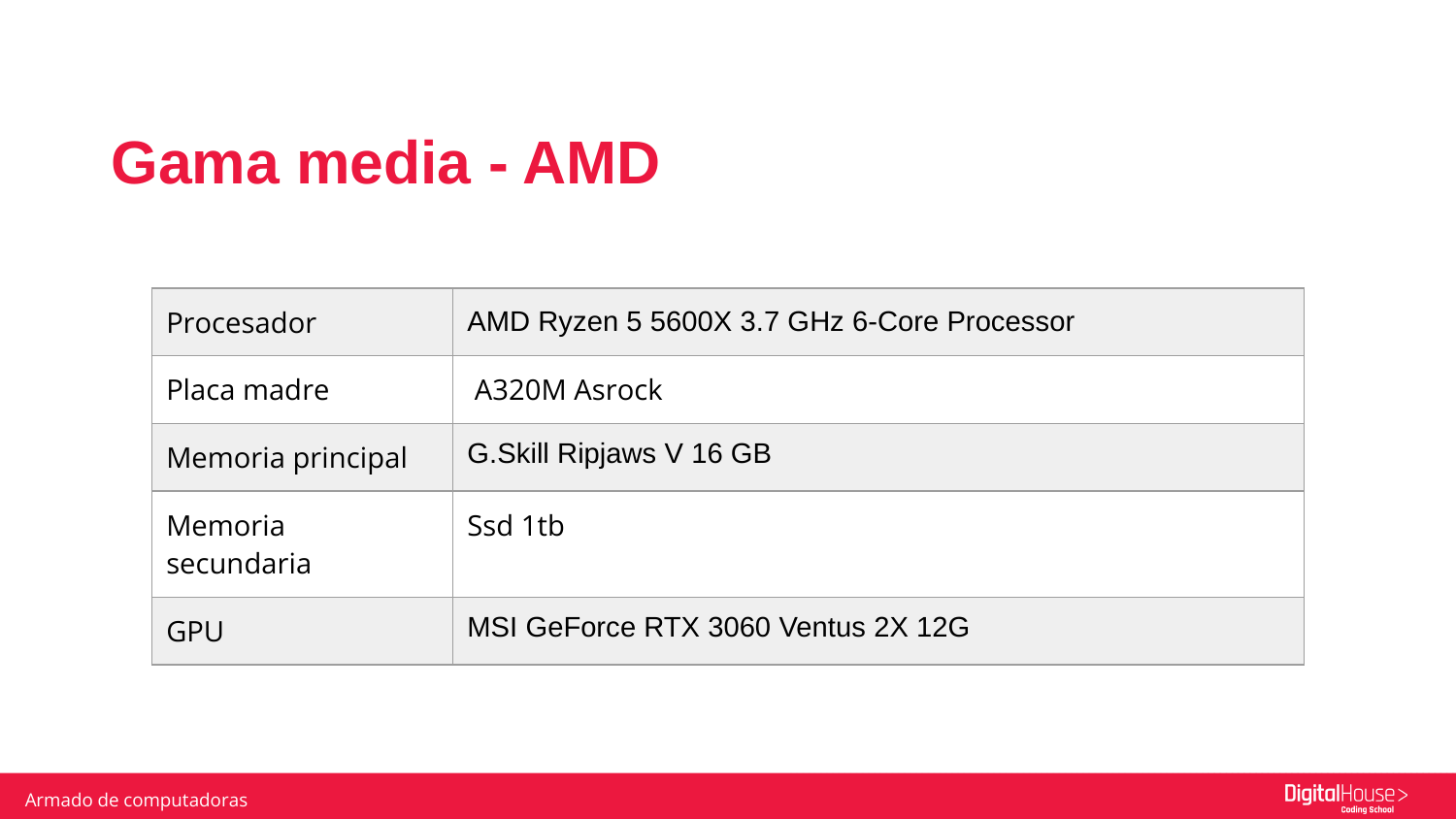

Gama media - AMD

| Procesador | AMD Ryzen 5 5600X 3.7 GHz 6-Core Processor |
| --- | --- |
| Placa madre | A320M Asrock |
| Memoria principal | G.Skill Ripjaws V 16 GB |
| Memoria secundaria | Ssd 1tb |
| GPU | MSI GeForce RTX 3060 Ventus 2X 12G |